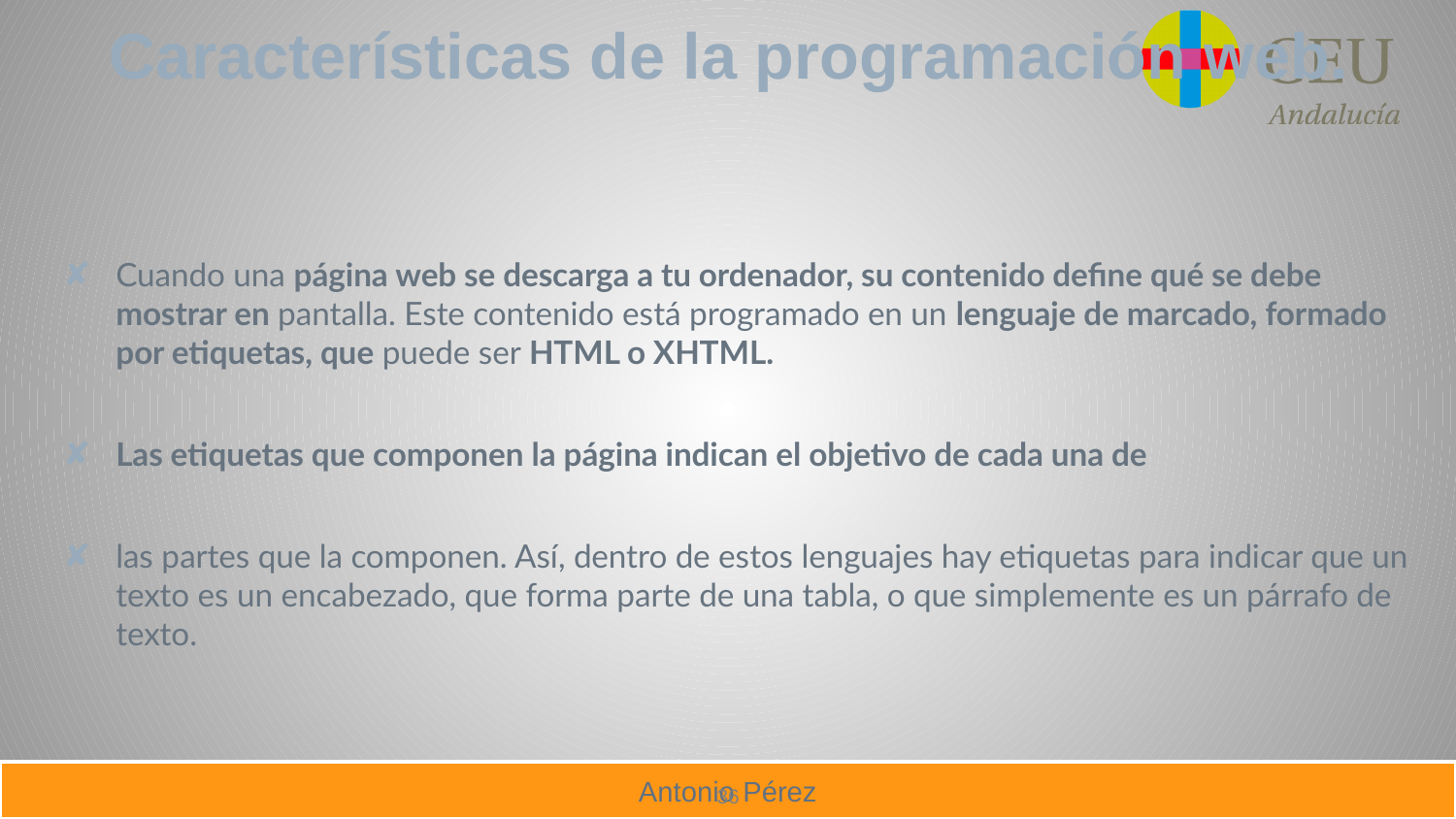

# Características de la programación web.
Cuando una página web se descarga a tu ordenador, su contenido define qué se debe mostrar en pantalla. Este contenido está programado en un lenguaje de marcado, formado por etiquetas, que puede ser HTML o XHTML.

Las etiquetas que componen la página indican el objetivo de cada una de

las partes que la componen. Así, dentro de estos lenguajes hay etiquetas para indicar que un texto es un encabezado, que forma parte de una tabla, o que simplemente es un párrafo de texto.
36